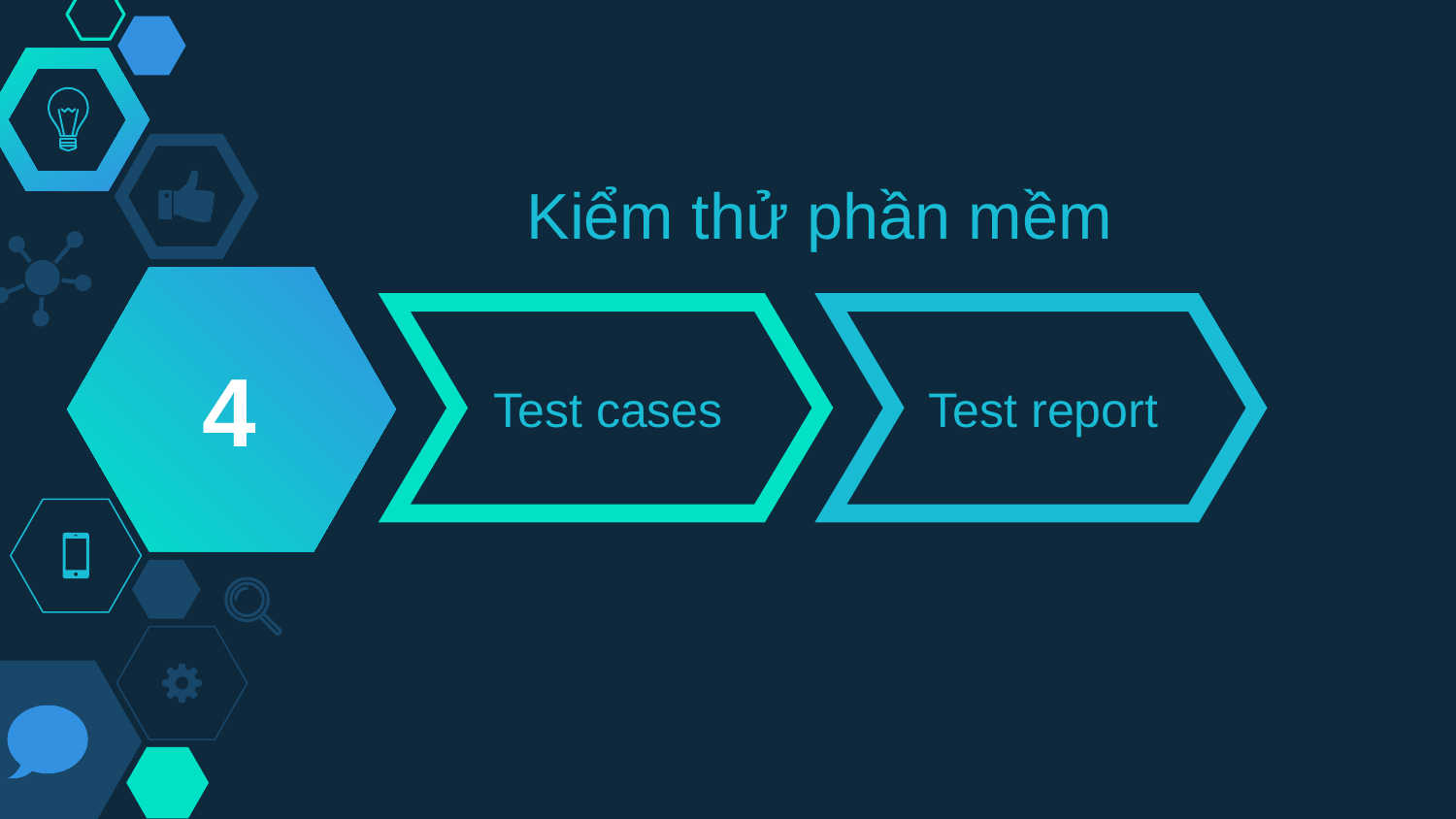

# Kiểm thử phần mềm
4
Test cases
Test report